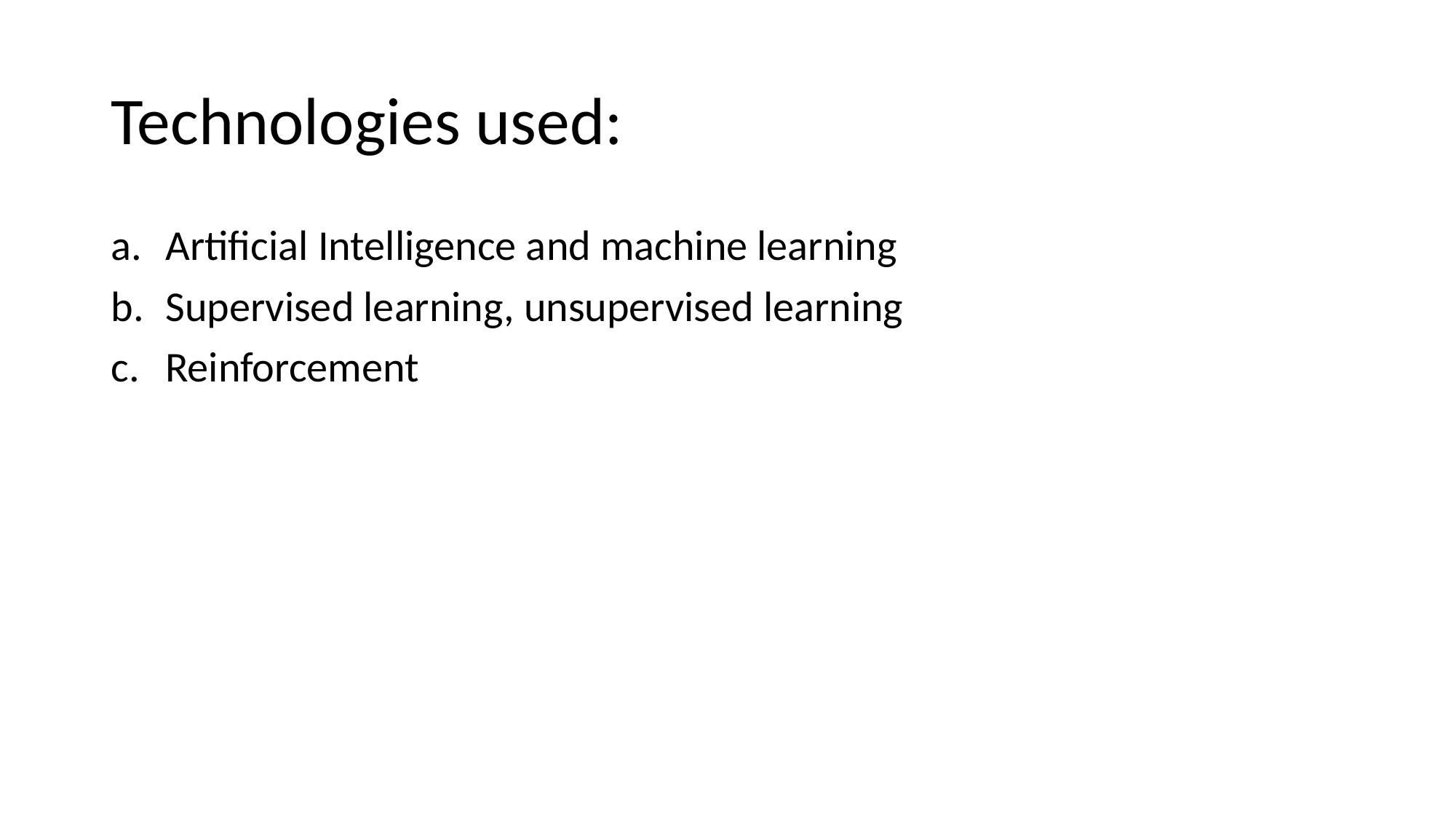

# Technologies used:
Artificial Intelligence and machine learning
Supervised learning, unsupervised learning
Reinforcement